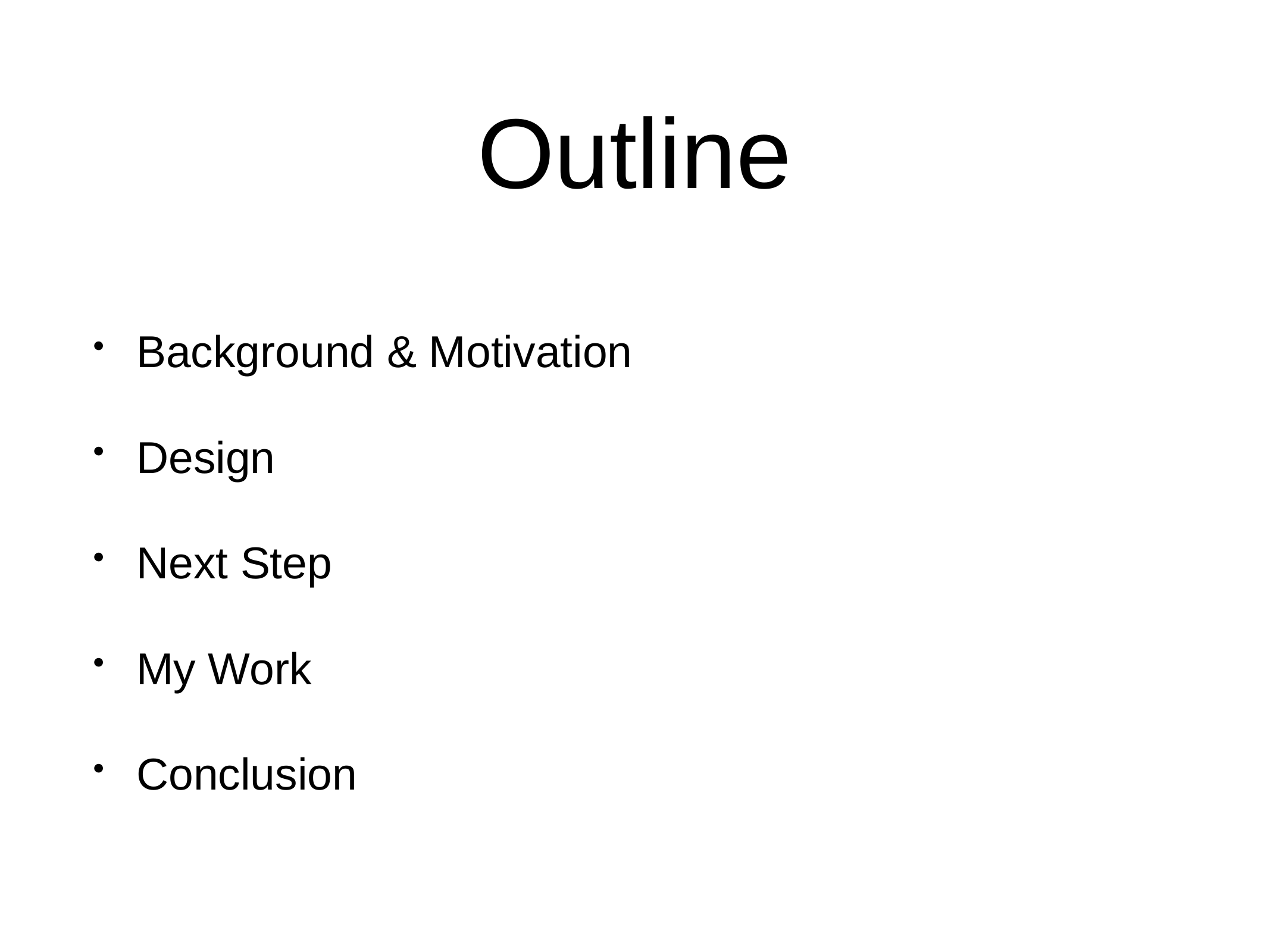

# Outline
Background & Motivation
Design
Next Step
My Work
Conclusion